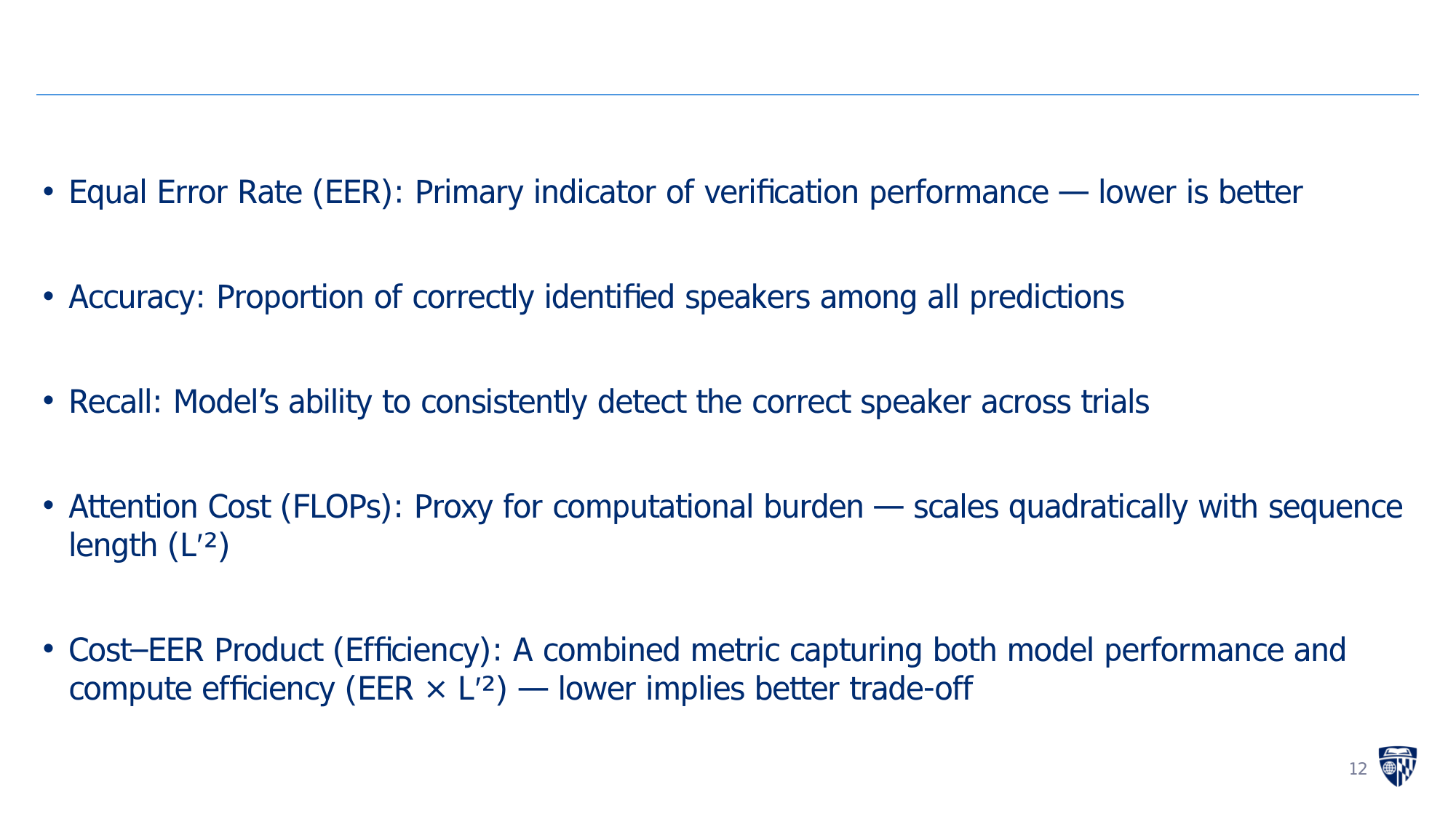

Equal Error Rate (EER): Primary indicator of verification performance — lower is better

Accuracy: Proportion of correctly identified speakers among all predictions

Recall: Model’s ability to consistently detect the correct speaker across trials

Attention Cost (FLOPs): Proxy for computational burden — scales quadratically with sequence length (L′²)

Cost–EER Product (Efficiency): A combined metric capturing both model performance and compute efficiency (EER × L′²) — lower implies better trade-off
12